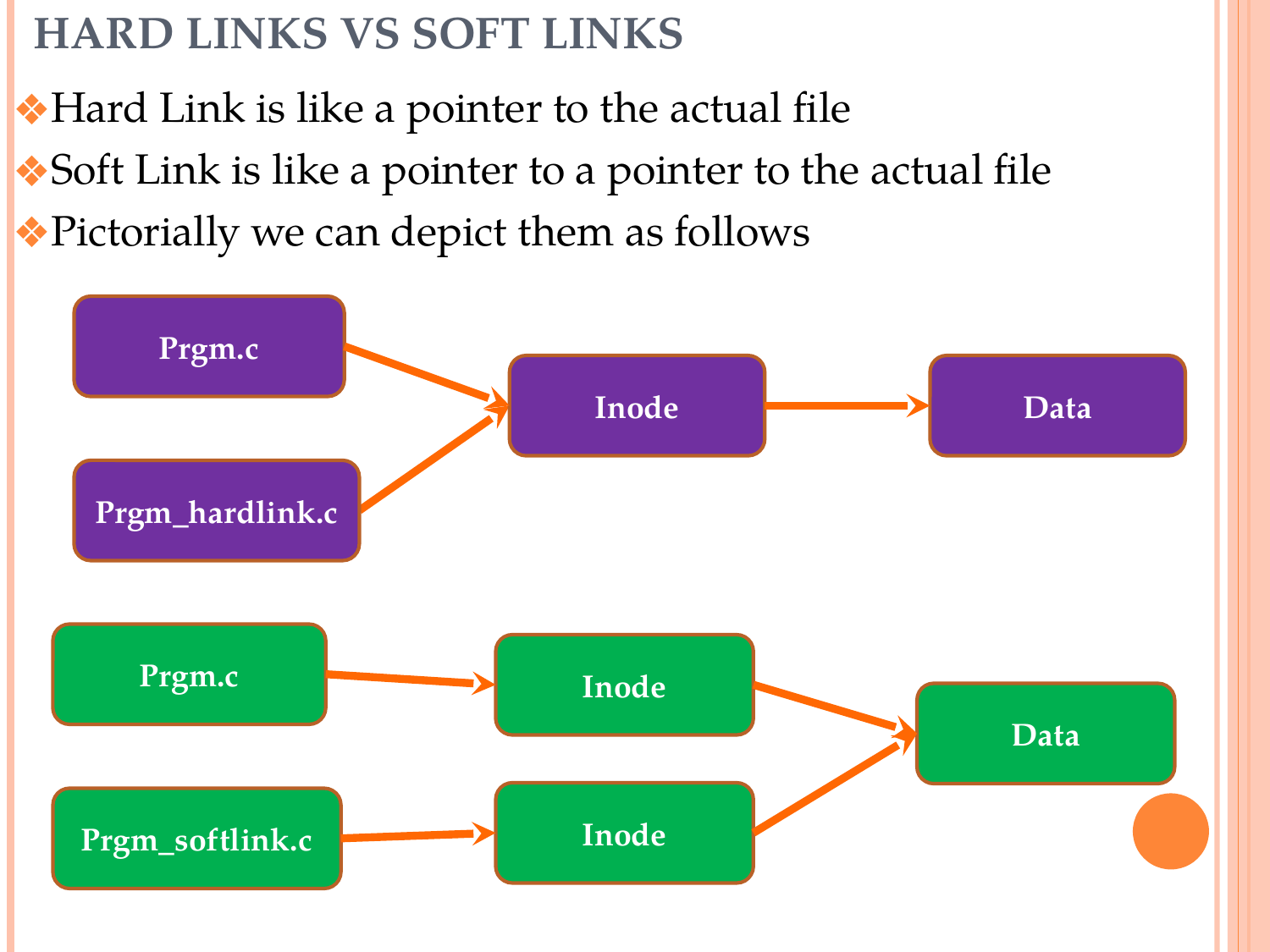

# HARD LINKS Vs SOFT LINKS
Hard Link is like a pointer to the actual file
Soft Link is like a pointer to a pointer to the actual file
Pictorially we can depict them as follows

Prgm.c
Inode
Data
Prgm_hardlink.c
Prgm.c
Inode
Data
Inode
Prgm_softlink.c